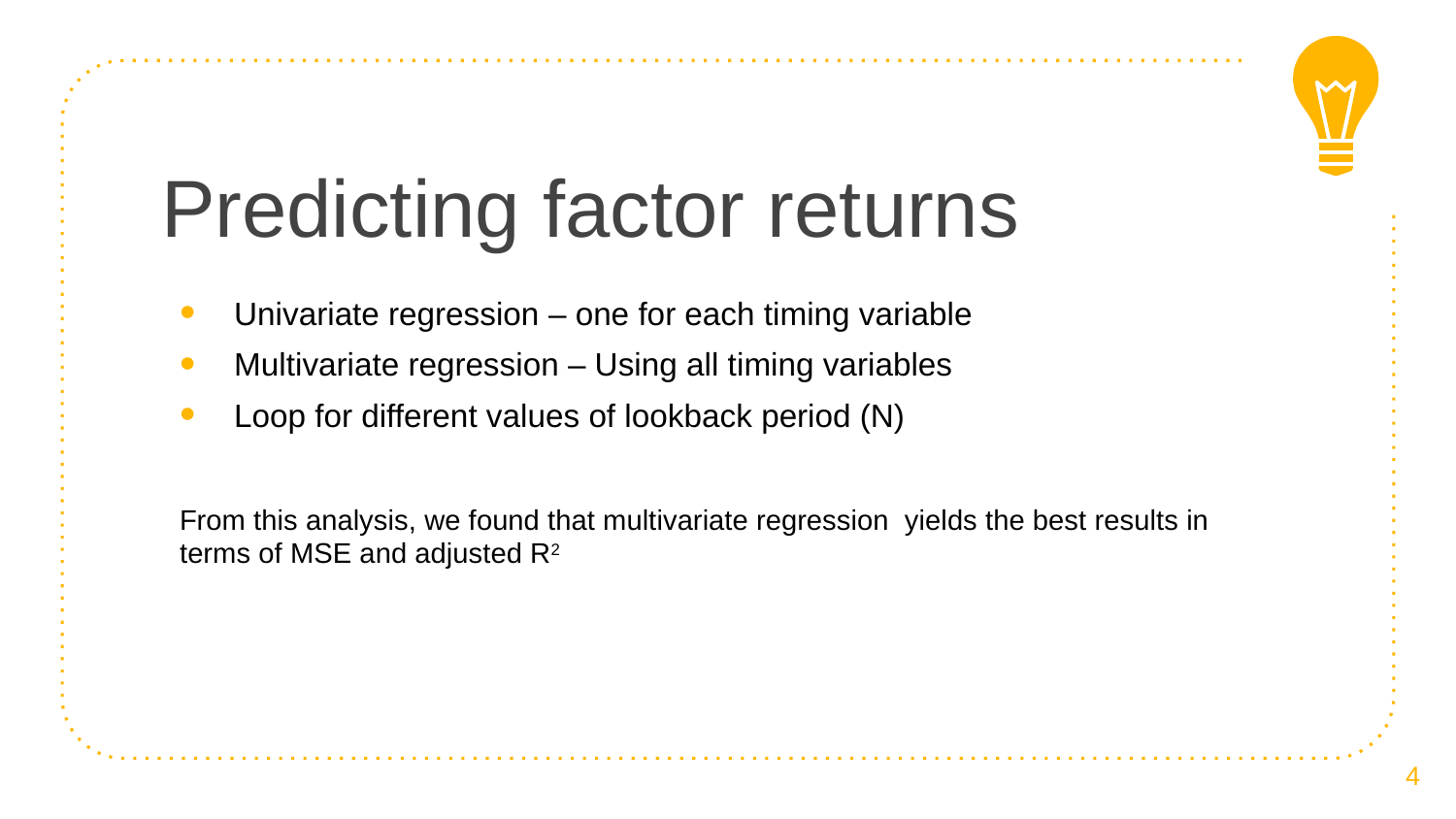

# Predicting factor returns
Univariate regression – one for each timing variable
Multivariate regression – Using all timing variables
Loop for different values of lookback period (N)

From this analysis, we found that multivariate regression  yields the best results in terms of MSE and adjusted R2

4